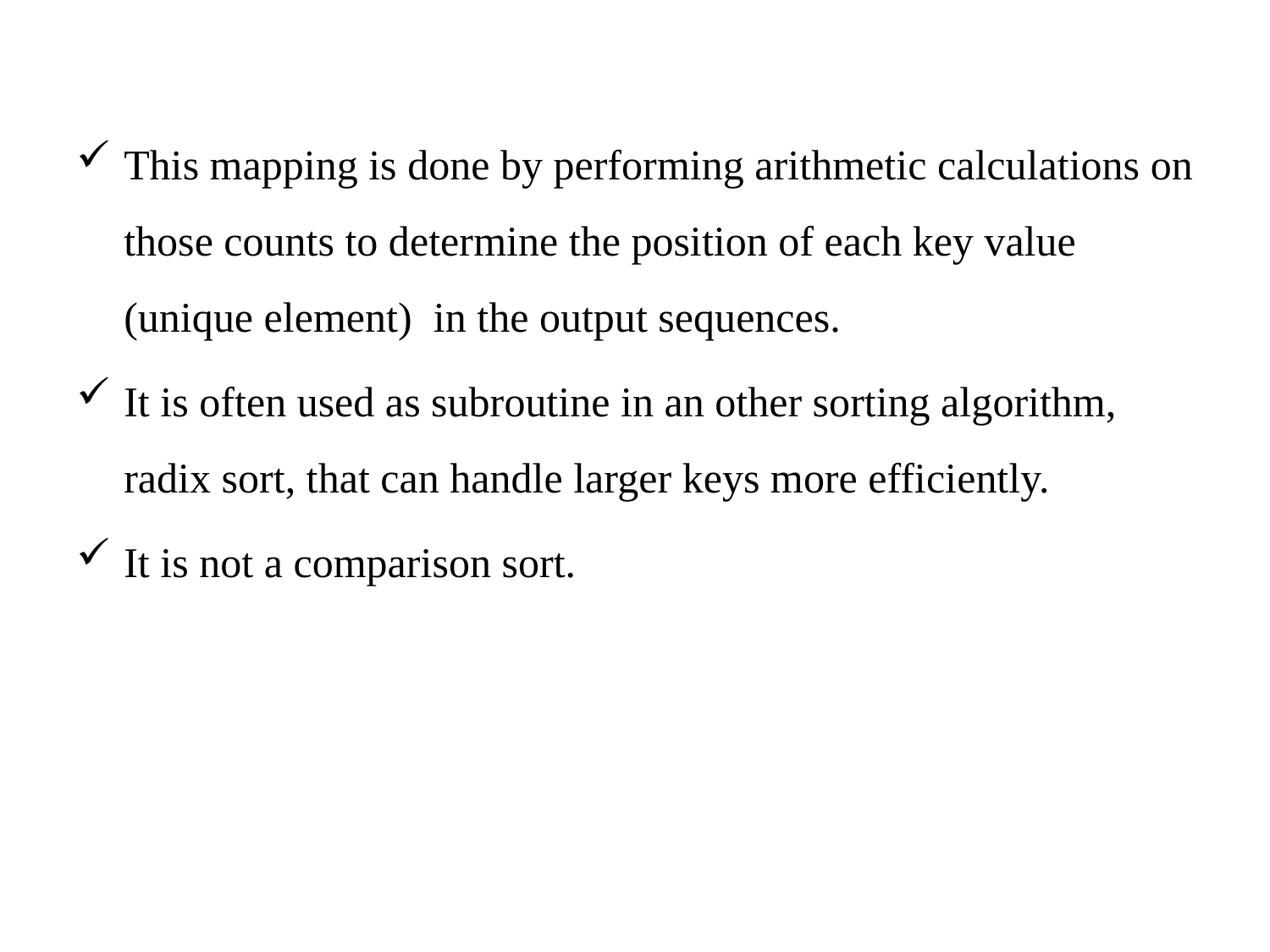

This mapping is done by performing arithmetic calculations on those counts to determine the position of each key value (unique element)  in the output sequences.
It is often used as subroutine in an other sorting algorithm, radix sort, that can handle larger keys more efficiently.
It is not a comparison sort.